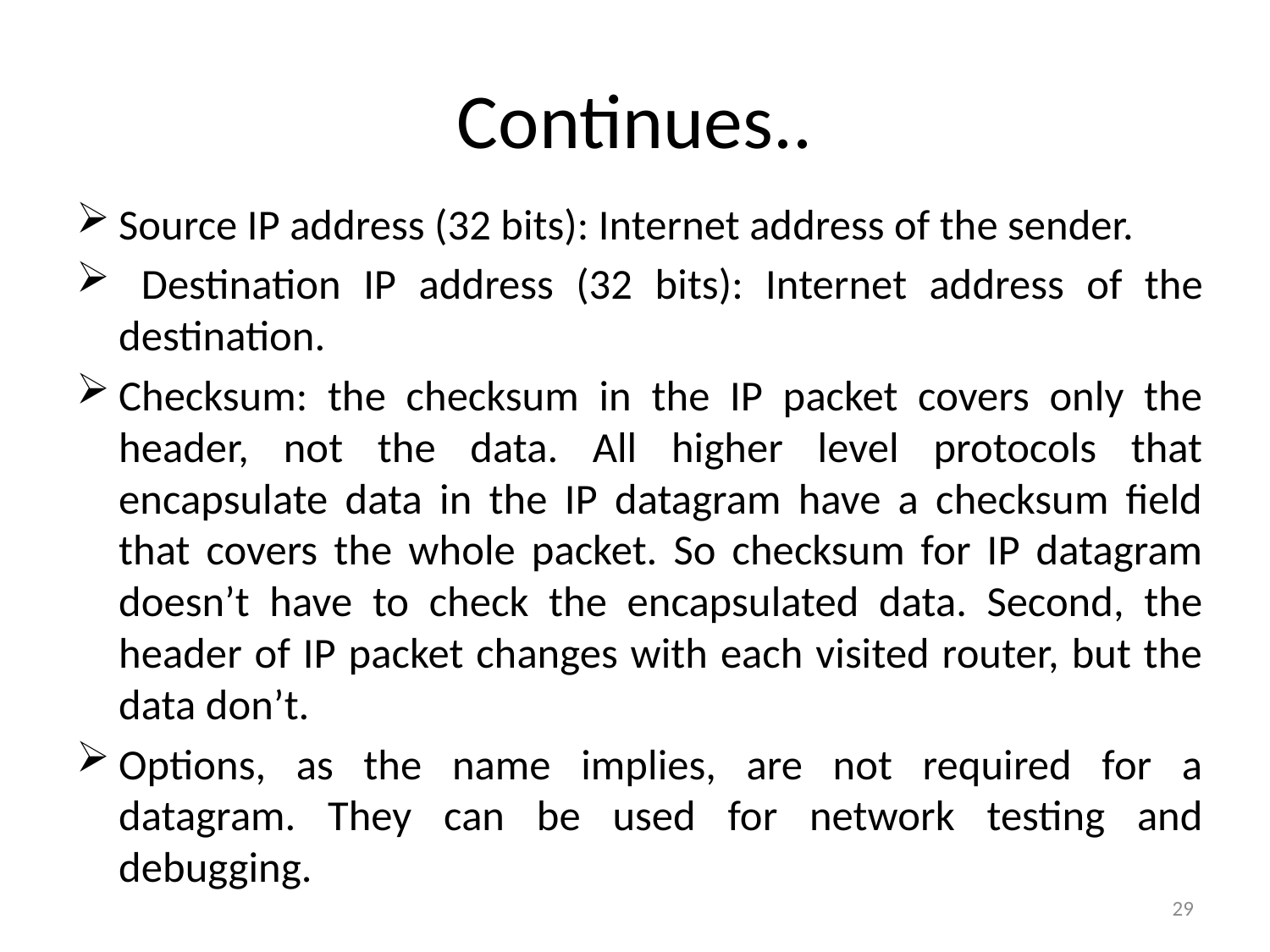

# Continues..
Source IP address (32 bits): Internet address of the sender.
 Destination IP address (32 bits): Internet address of the destination.
Checksum: the checksum in the IP packet covers only the header, not the data. All higher level protocols that encapsulate data in the IP datagram have a checksum field that covers the whole packet. So checksum for IP datagram doesn’t have to check the encapsulated data. Second, the header of IP packet changes with each visited router, but the data don’t.
Options, as the name implies, are not required for a datagram. They can be used for network testing and debugging.
29